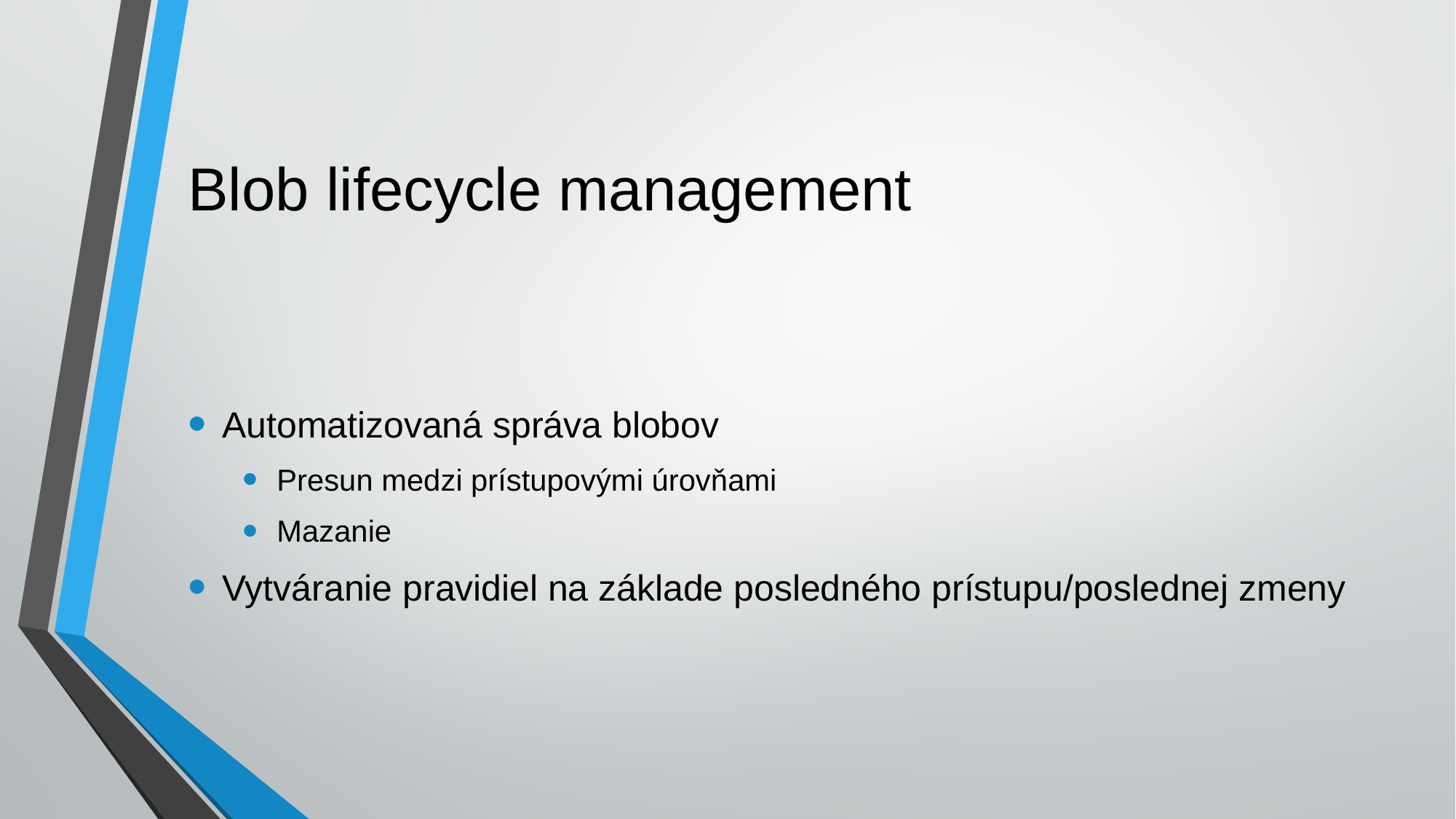

# Blob lifecycle management
Automatizovaná správa blobov
Presun medzi prístupovými úrovňami
Mazanie
Vytváranie pravidiel na základe posledného prístupu/poslednej zmeny